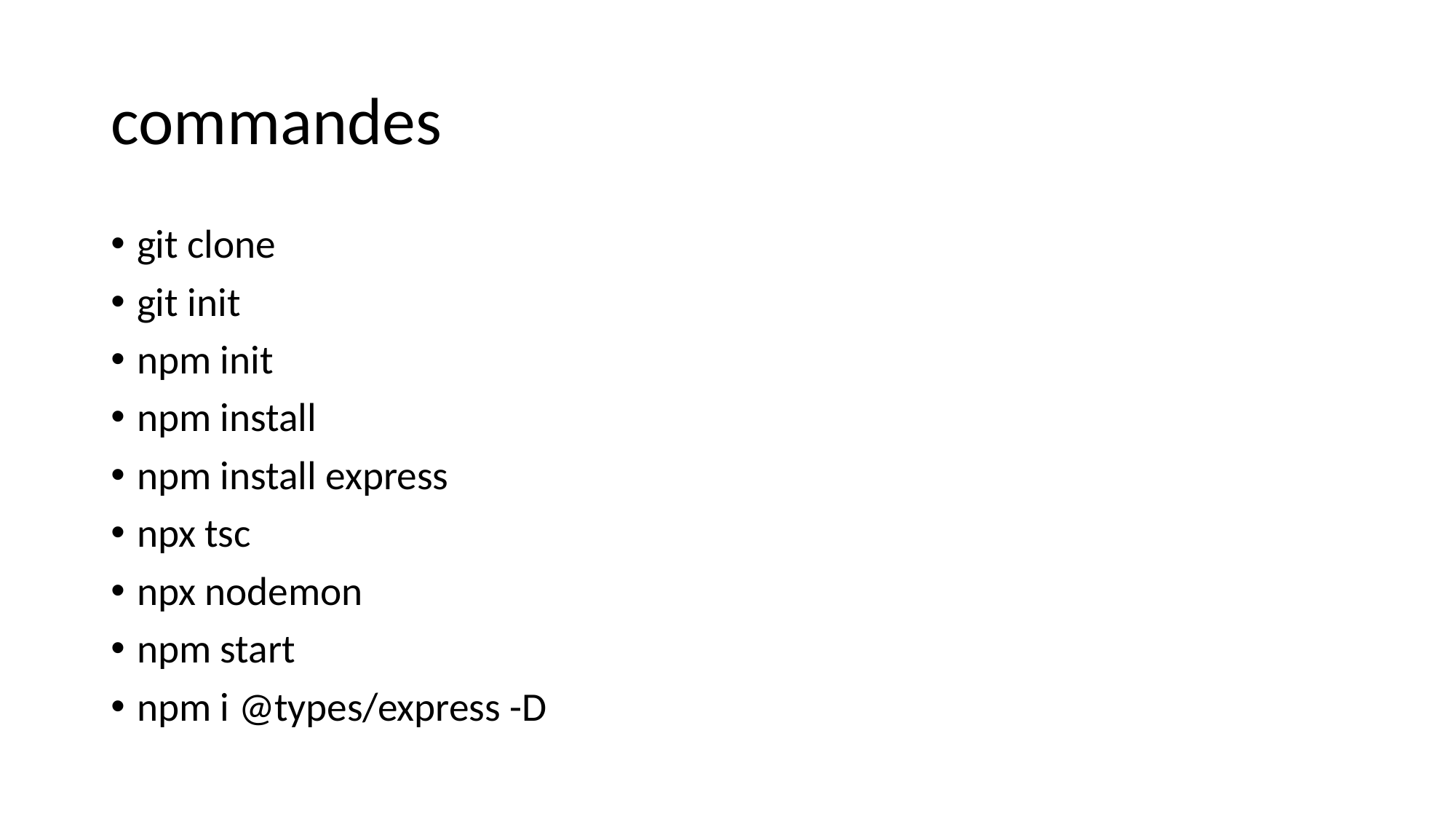

# commandes
git clone
git init
npm init
npm install
npm install express
npx tsc
npx nodemon
npm start
npm i @types/express -D